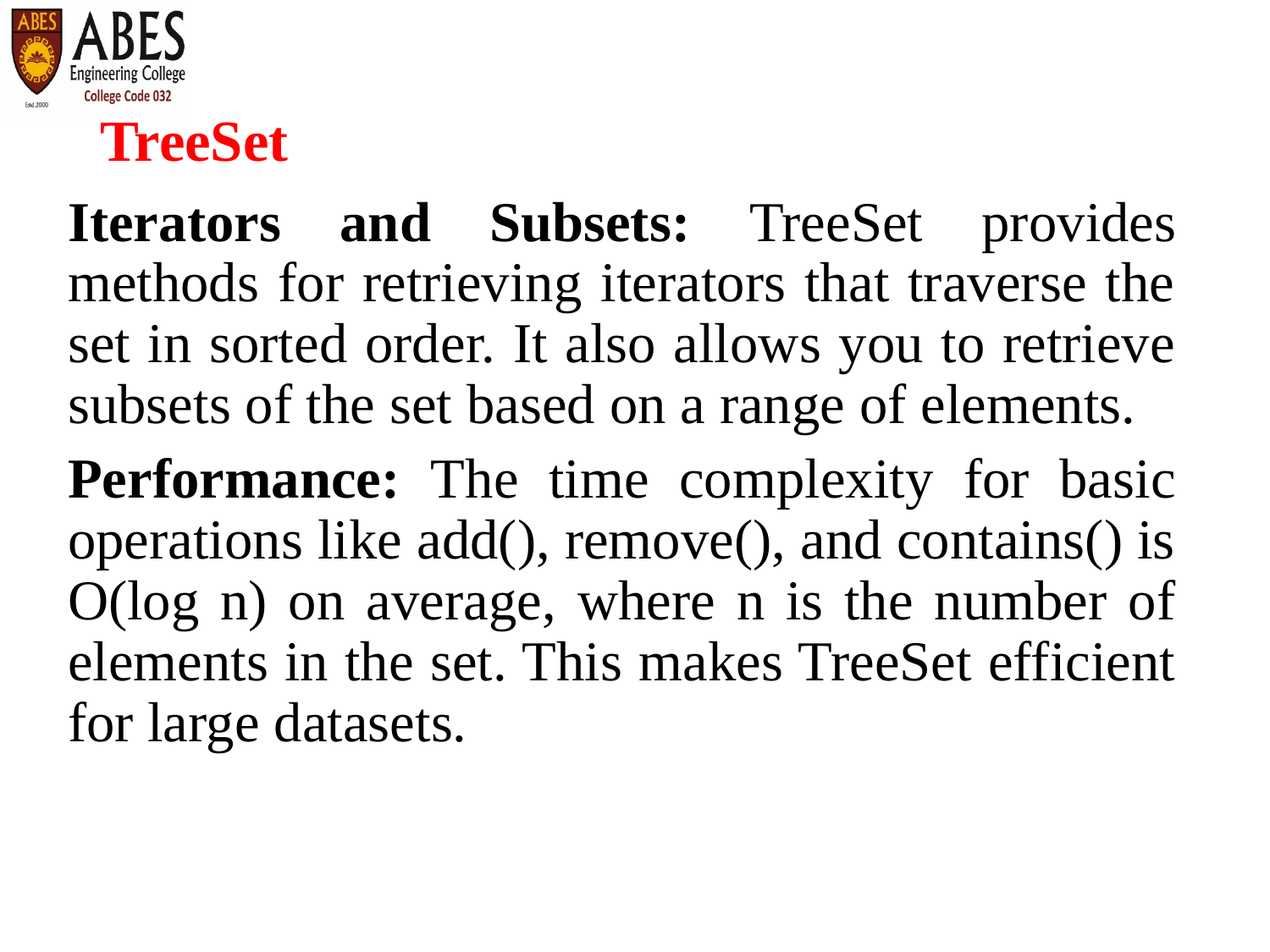

# TreeSet
Iterators and Subsets: TreeSet provides methods for retrieving iterators that traverse the set in sorted order. It also allows you to retrieve subsets of the set based on a range of elements.
Performance: The time complexity for basic operations like add(), remove(), and contains() is O(log n) on average, where n is the number of elements in the set. This makes TreeSet efficient for large datasets.